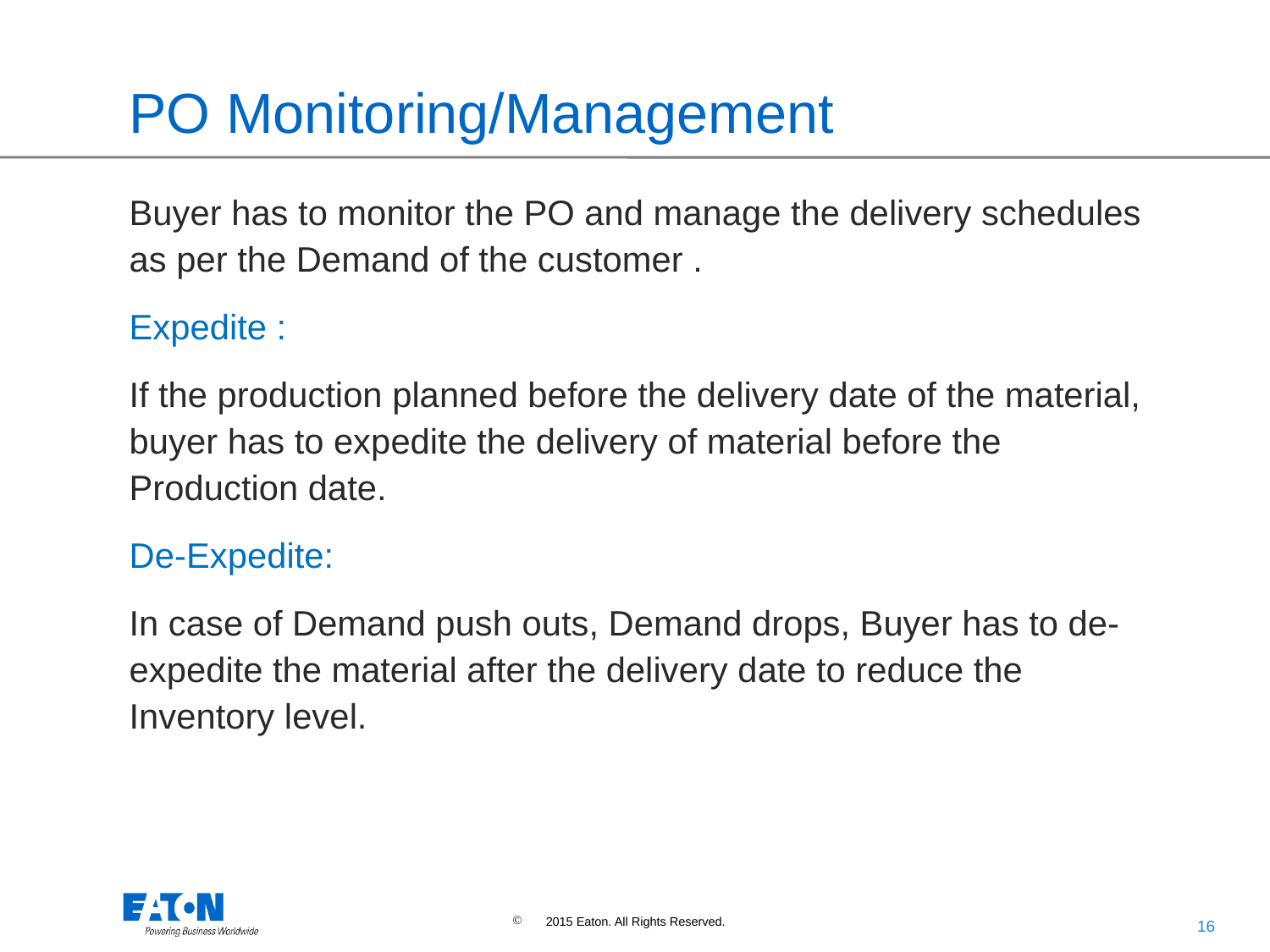

# PO Monitoring/Management
Buyer has to monitor the PO and manage the delivery schedules as per the Demand of the customer .
Expedite :
If the production planned before the delivery date of the material, buyer has to expedite the delivery of material before the Production date.
De-Expedite:
In case of Demand push outs, Demand drops, Buyer has to de-expedite the material after the delivery date to reduce the Inventory level.